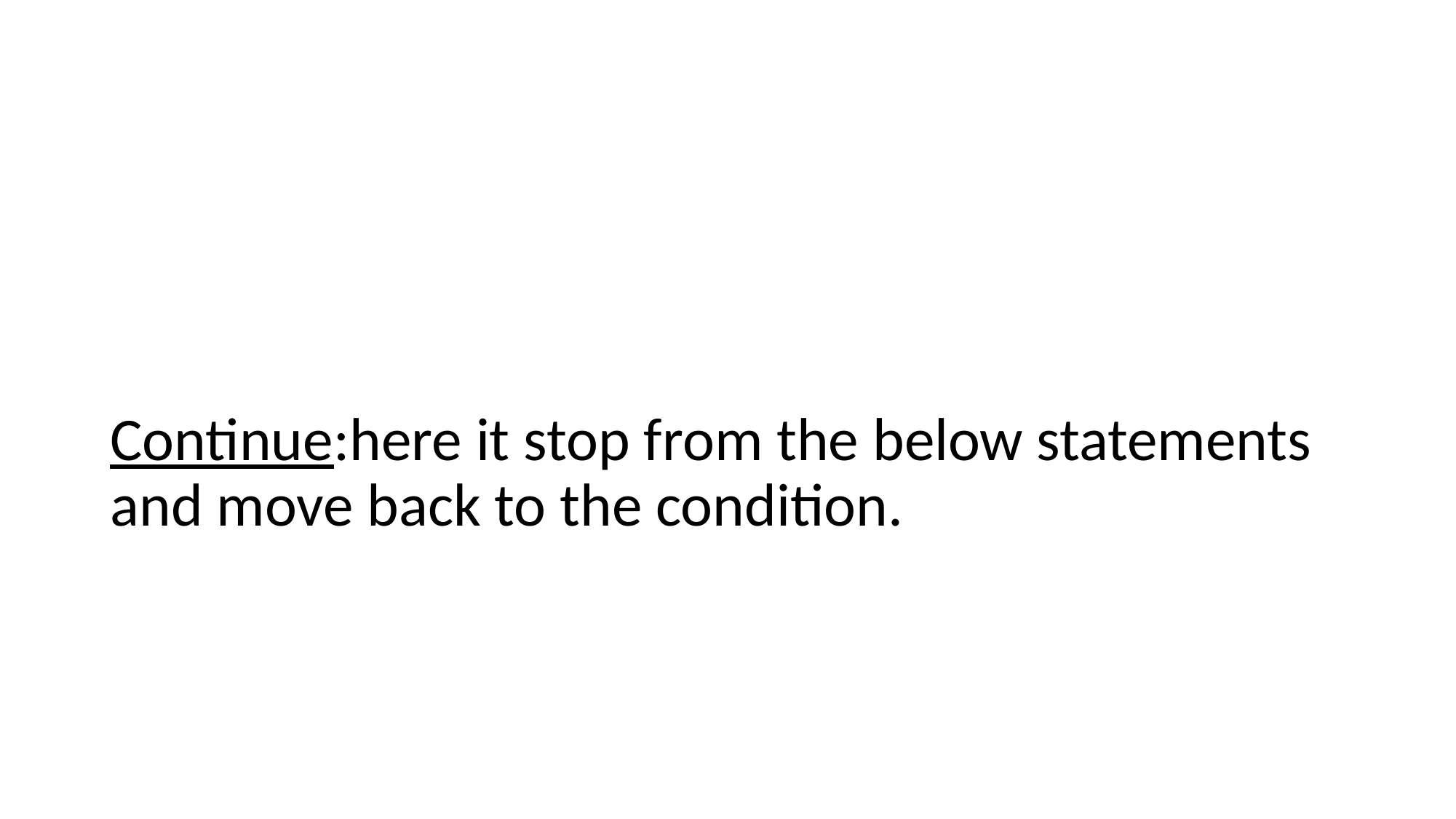

# Continue:here it stop from the below statements and move back to the condition.